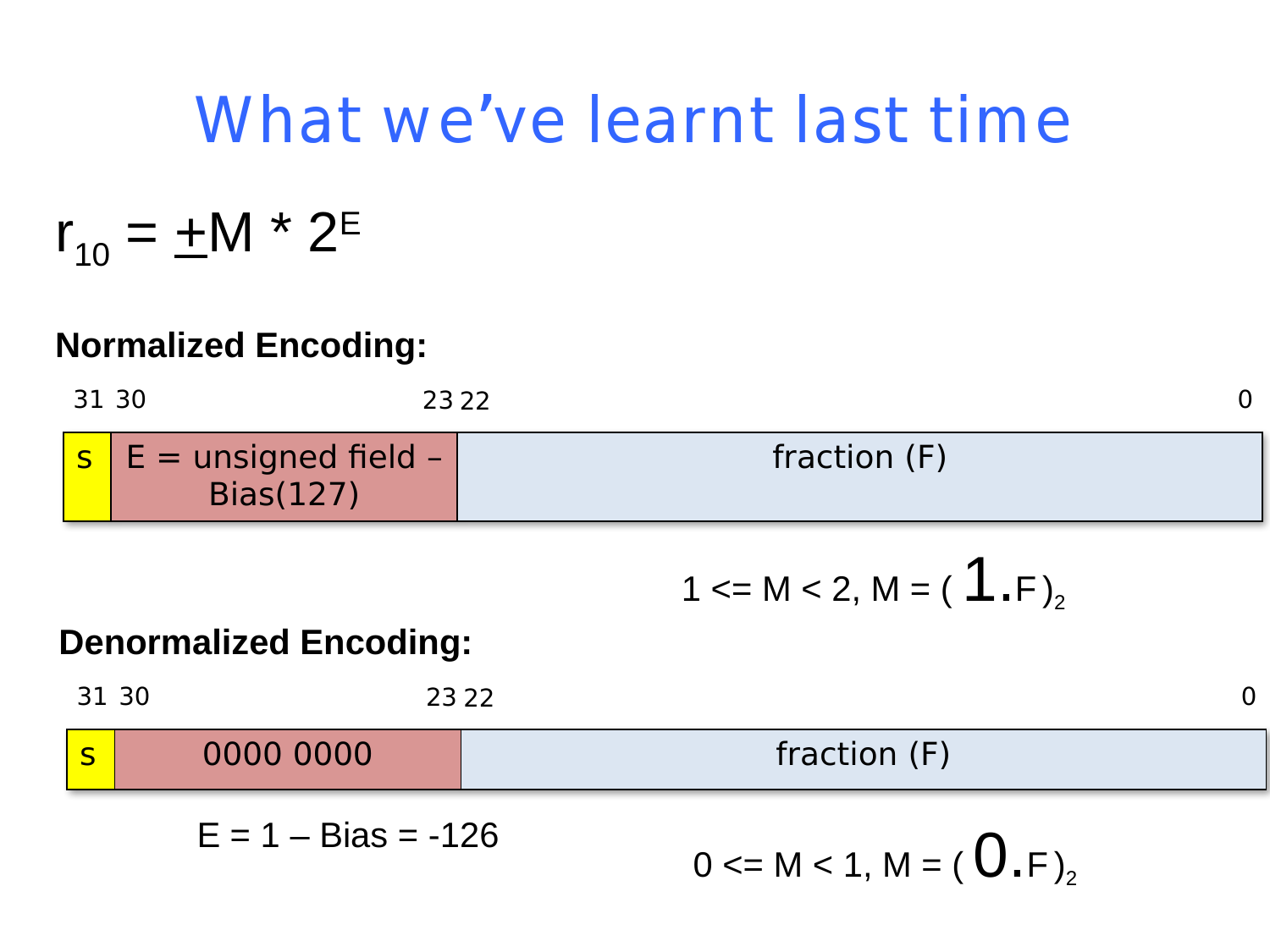

# What we’ve learnt last time
r10 = +M * 2E

Normalized Encoding:

31
0
30
23
22
| s | E = unsigned field – Bias(127) | fraction (F) |
| --- | --- | --- |
1 <= M < 2, M = ( 1.F )2
Denormalized Encoding:

31
0
30
23
22
| s | 0000 0000 | fraction (F) |
| --- | --- | --- |
E = 1 – Bias = -126
0 <= M < 1, M = ( 0.F )2